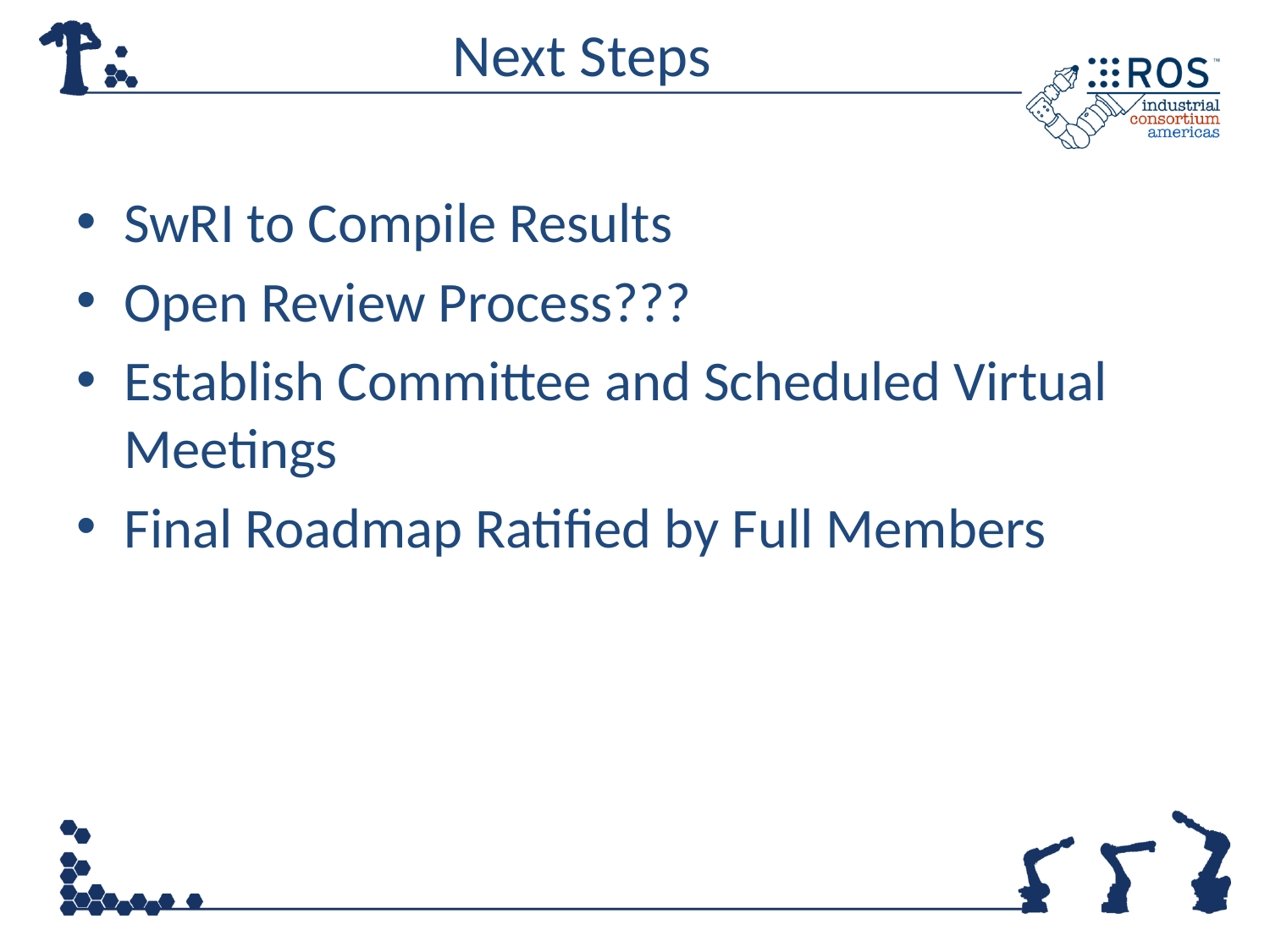

# Next Steps
SwRI to Compile Results
Open Review Process???
Establish Committee and Scheduled Virtual Meetings
Final Roadmap Ratified by Full Members